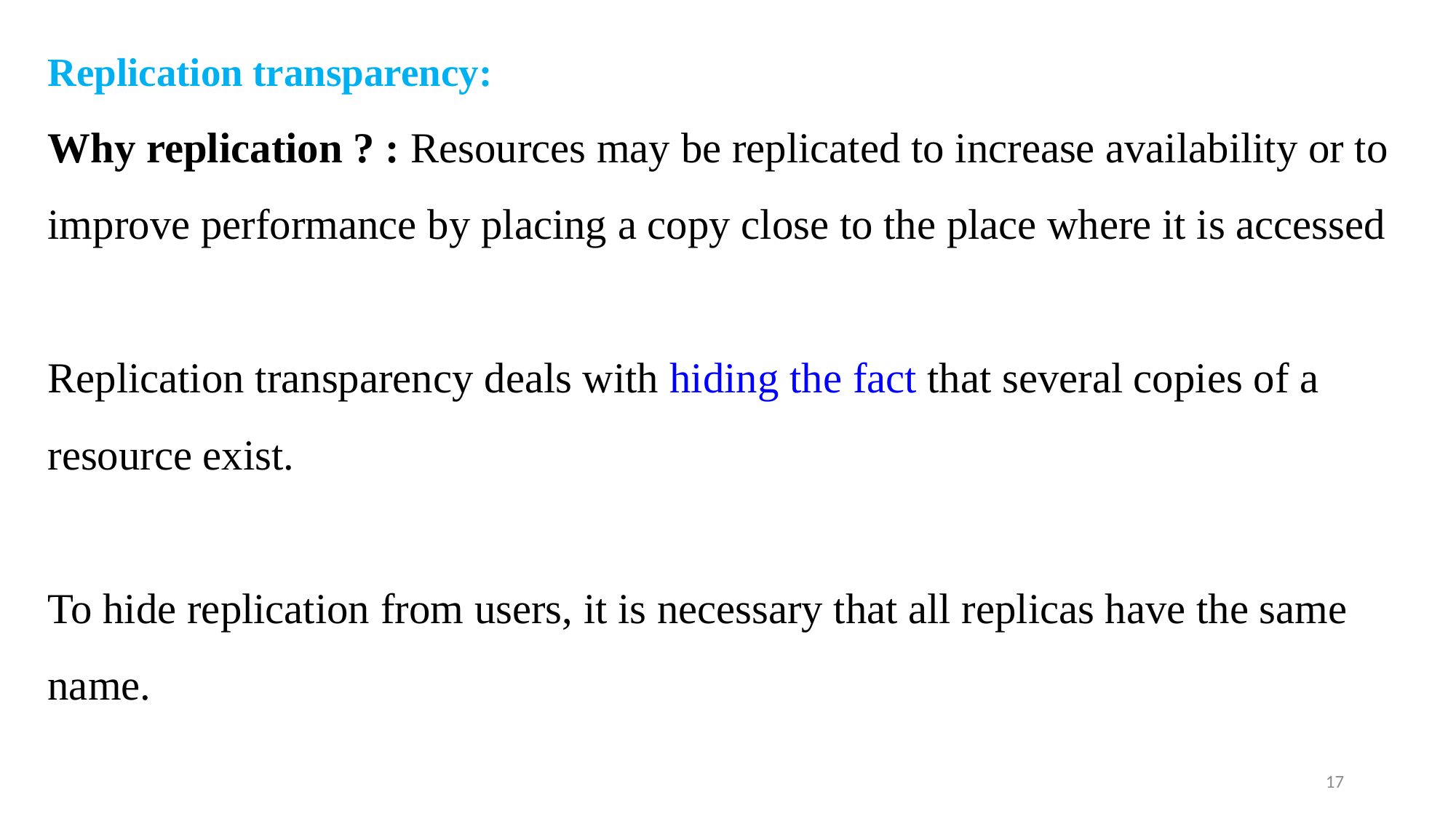

# Replication transparency: Why replication ? : Resources may be replicated to increase availability or to improve performance by placing a copy close to the place where it is accessed Replication transparency deals with hiding the fact that several copies of a resource exist. To hide replication from users, it is necessary that all replicas have the same name.
17